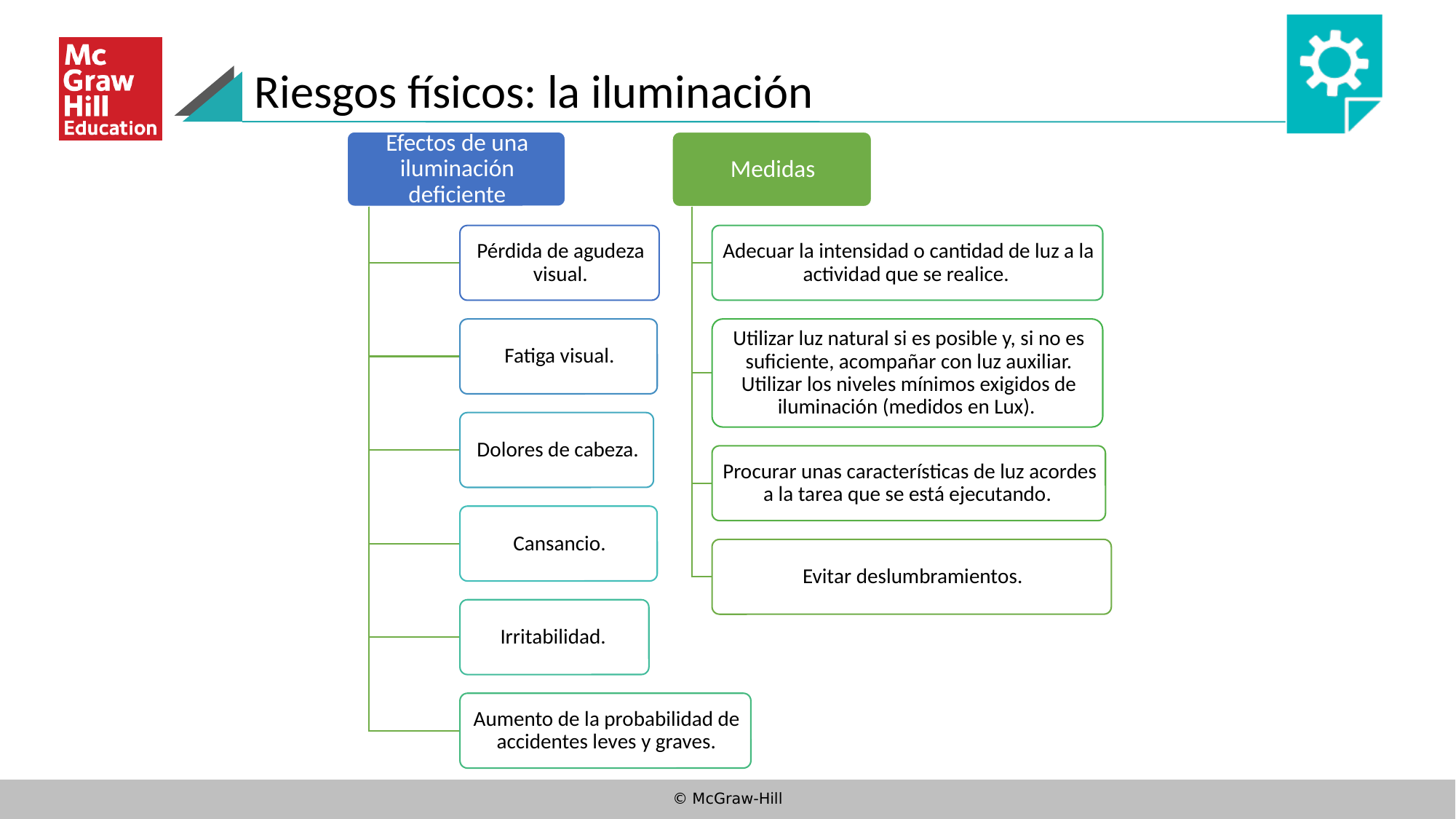

Riesgos físicos: la iluminación

Efectos de una iluminación deficiente
Pérdida de agudeza visual.
Fatiga visual.
Dolores de cabeza.
Cansancio.
Irritabilidad.
Aumento de la probabilidad de accidentes leves y graves.
Medidas
Adecuar la intensidad o cantidad de luz a la actividad que se realice.
Utilizar luz natural si es posible y, si no es suficiente, acompañar con luz auxiliar. Utilizar los niveles mínimos exigidos de iluminación (medidos en Lux).
Procurar unas características de luz acordes a la tarea que se está ejecutando.
Evitar deslumbramientos.